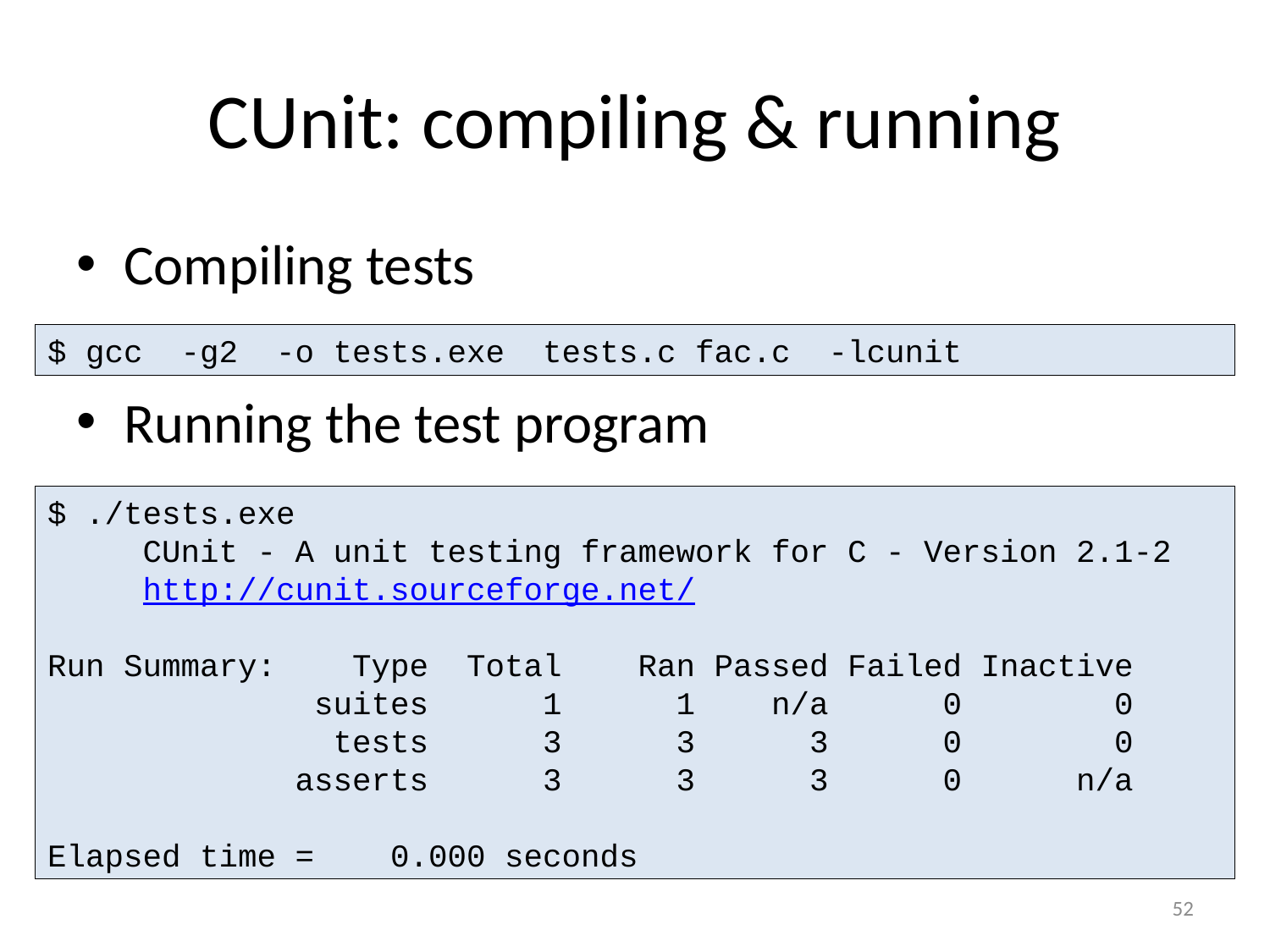

# CUnit: compiling & running
Compiling tests

Running the test program
$ gcc  -g2  -o tests.exe  tests.c fac.c  -lcunit
$ ./tests.exe
     CUnit - A unit testing framework for C - Version 2.1-2
     http://cunit.sourceforge.net/

Run Summary:    Type  Total    Ran Passed Failed Inactive
              suites      1      1    n/a      0        0
               tests      3      3      3      0        0
             asserts      3      3      3      0      n/a

Elapsed time =    0.000 seconds
52